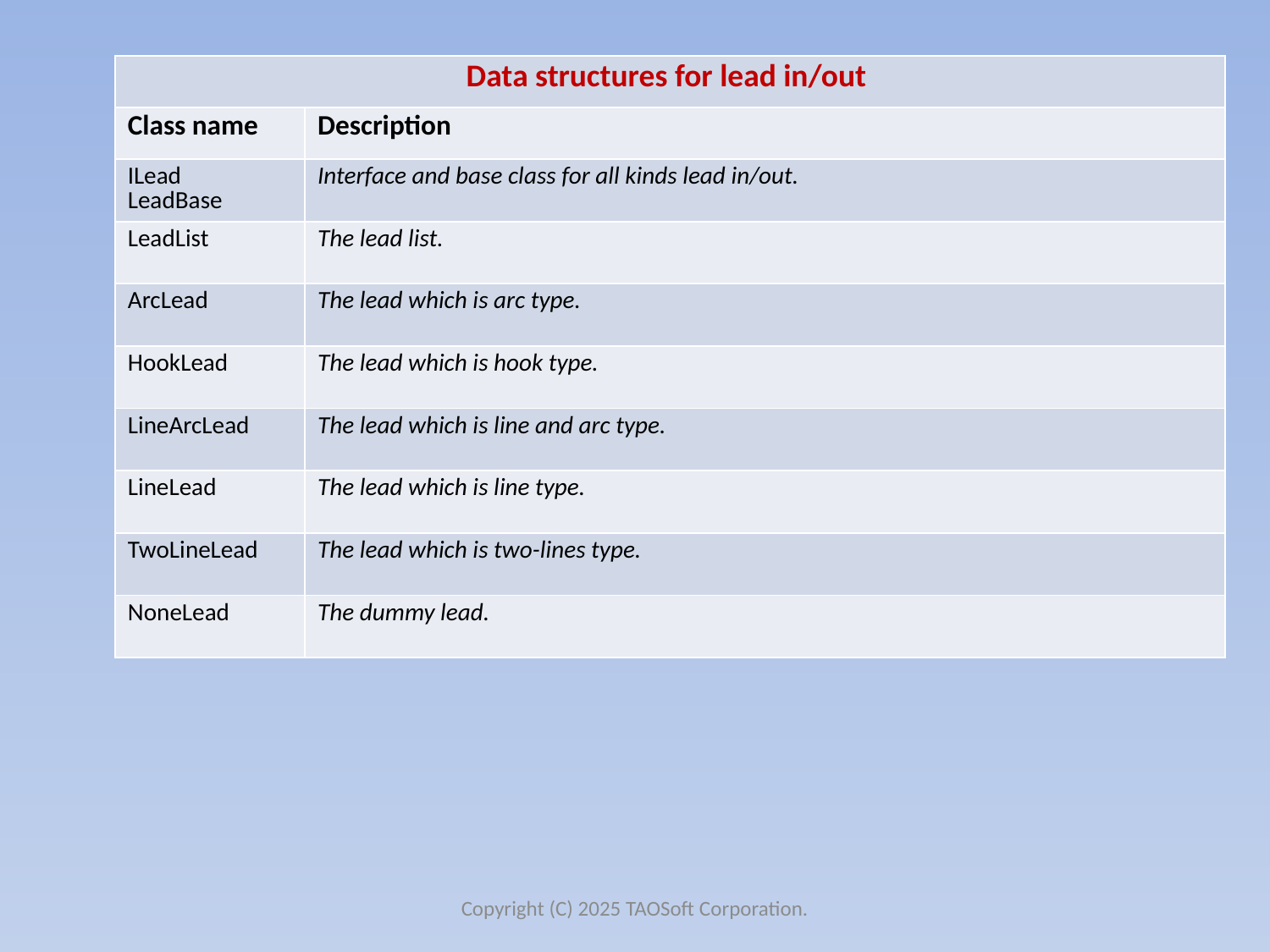

| Data structures for lead in/out |  |
| --- | --- |
| Class name | Description |
| ILead LeadBase | Interface and base class for all kinds lead in/out. |
| LeadList | The lead list. |
| ArcLead | The lead which is arc type. |
| HookLead | The lead which is hook type. |
| LineArcLead | The lead which is line and arc type. |
| LineLead | The lead which is line type. |
| TwoLineLead | The lead which is two-lines type. |
| NoneLead | The dummy lead. |
Copyright (C) 2025 TAOSoft Corporation.
17